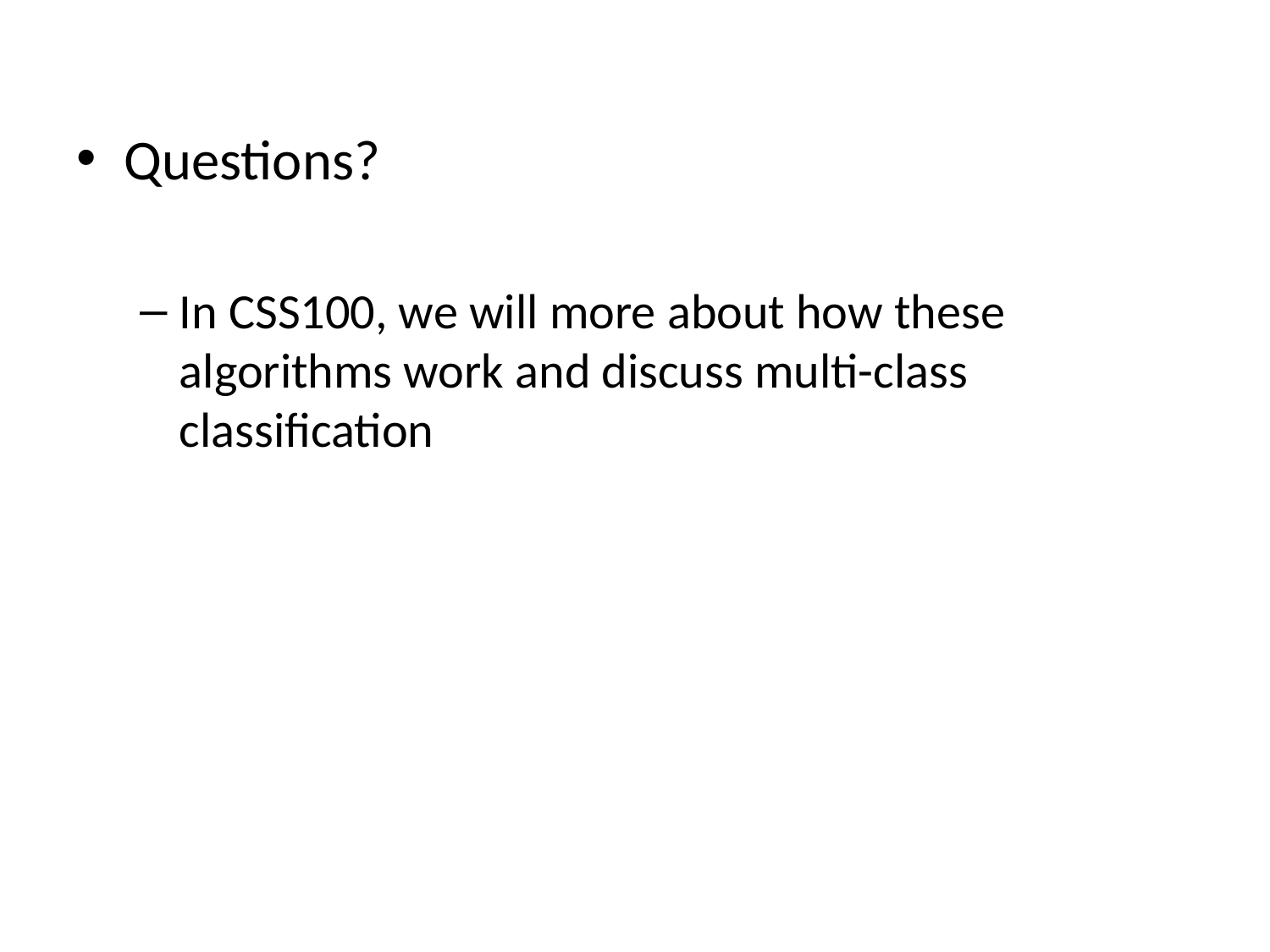

Questions?

In CSS100, we will more about how these algorithms work and discuss multi-class classification